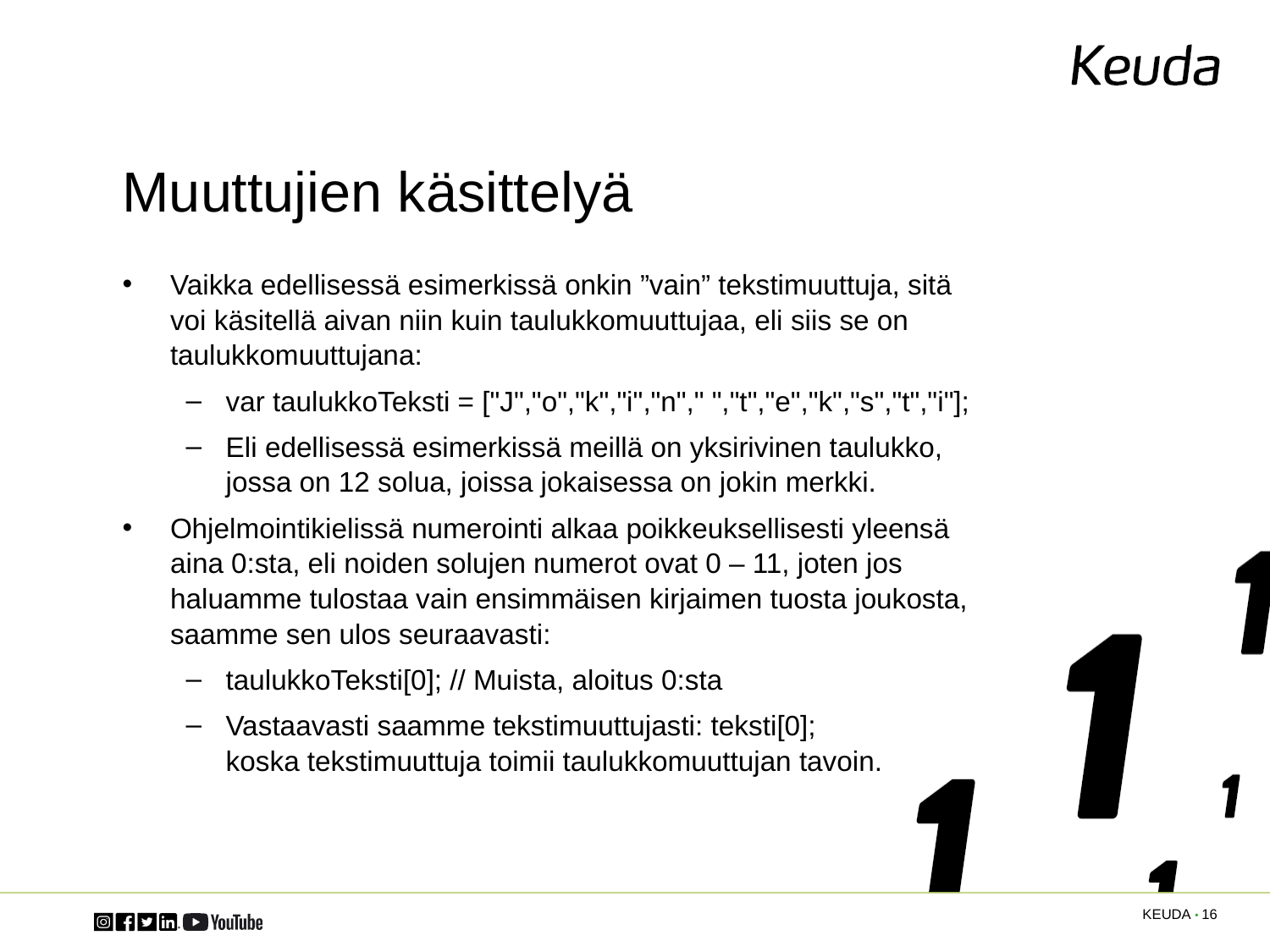

# Muuttujien käsittelyä
Vaikka edellisessä esimerkissä onkin ”vain” tekstimuuttuja, sitä voi käsitellä aivan niin kuin taulukkomuuttujaa, eli siis se on taulukkomuuttujana:
var taulukkoTeksti = ["J","o","k","i","n"," ","t","e","k","s","t","i"];
Eli edellisessä esimerkissä meillä on yksirivinen taulukko, jossa on 12 solua, joissa jokaisessa on jokin merkki.
Ohjelmointikielissä numerointi alkaa poikkeuksellisesti yleensä aina 0:sta, eli noiden solujen numerot ovat 0 – 11, joten jos haluamme tulostaa vain ensimmäisen kirjaimen tuosta joukosta, saamme sen ulos seuraavasti:
taulukkoTeksti[0]; // Muista, aloitus 0:sta
Vastaavasti saamme tekstimuuttujasti: teksti[0];
koska tekstimuuttuja toimii taulukkomuuttujan tavoin.